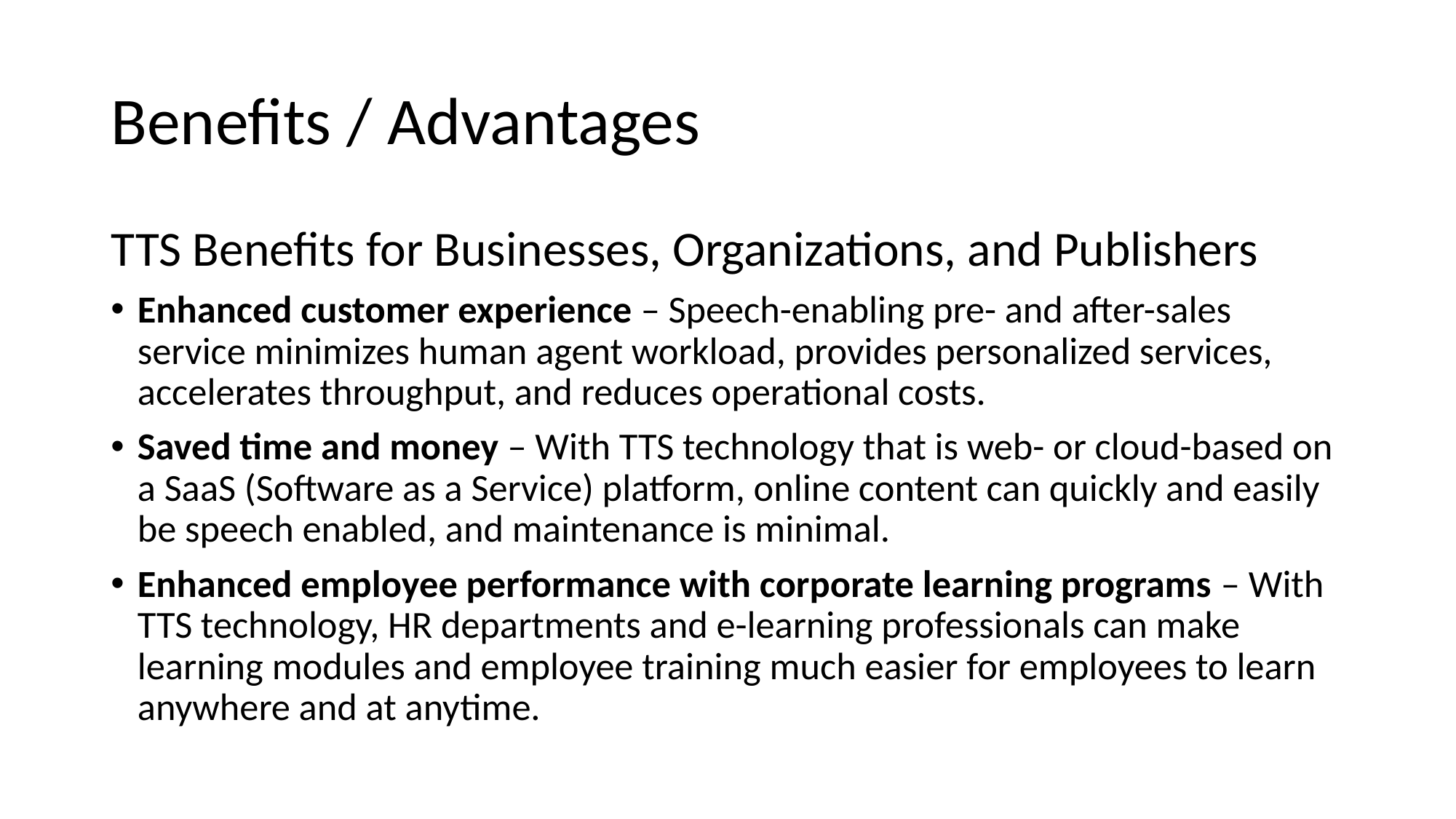

# Benefits / Advantages
TTS Benefits for Businesses, Organizations, and Publishers
Enhanced customer experience – Speech-enabling pre- and after-sales service minimizes human agent workload, provides personalized services, accelerates throughput, and reduces operational costs.
Saved time and money – With TTS technology that is web- or cloud-based on a SaaS (Software as a Service) platform, online content can quickly and easily be speech enabled, and maintenance is minimal.
Enhanced employee performance with corporate learning programs – With TTS technology, HR departments and e-learning professionals can make learning modules and employee training much easier for employees to learn anywhere and at anytime.